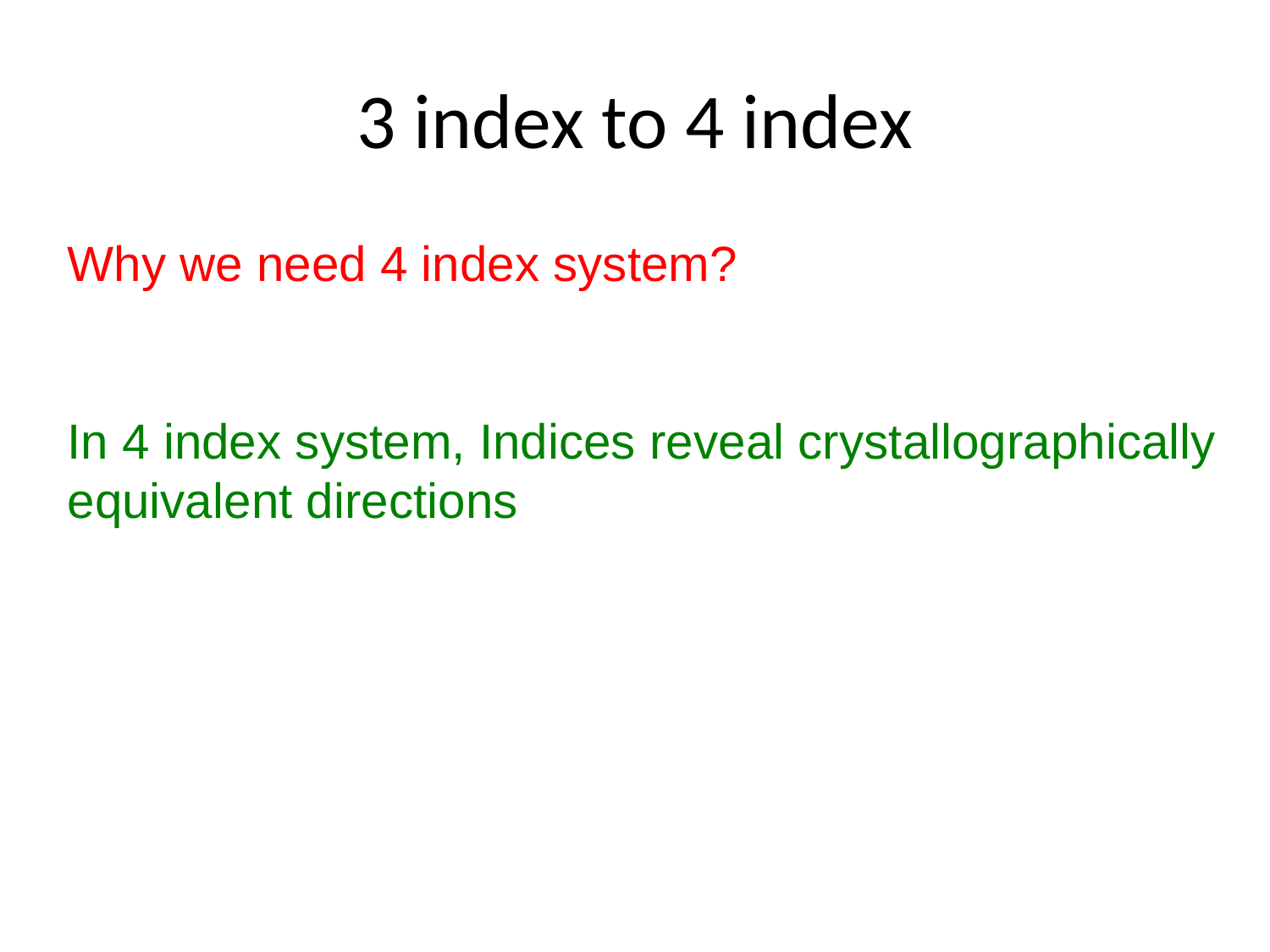

# 3 index to 4 index
Why we need 4 index system?

In 4 index system, Indices reveal crystallographically equivalent directions